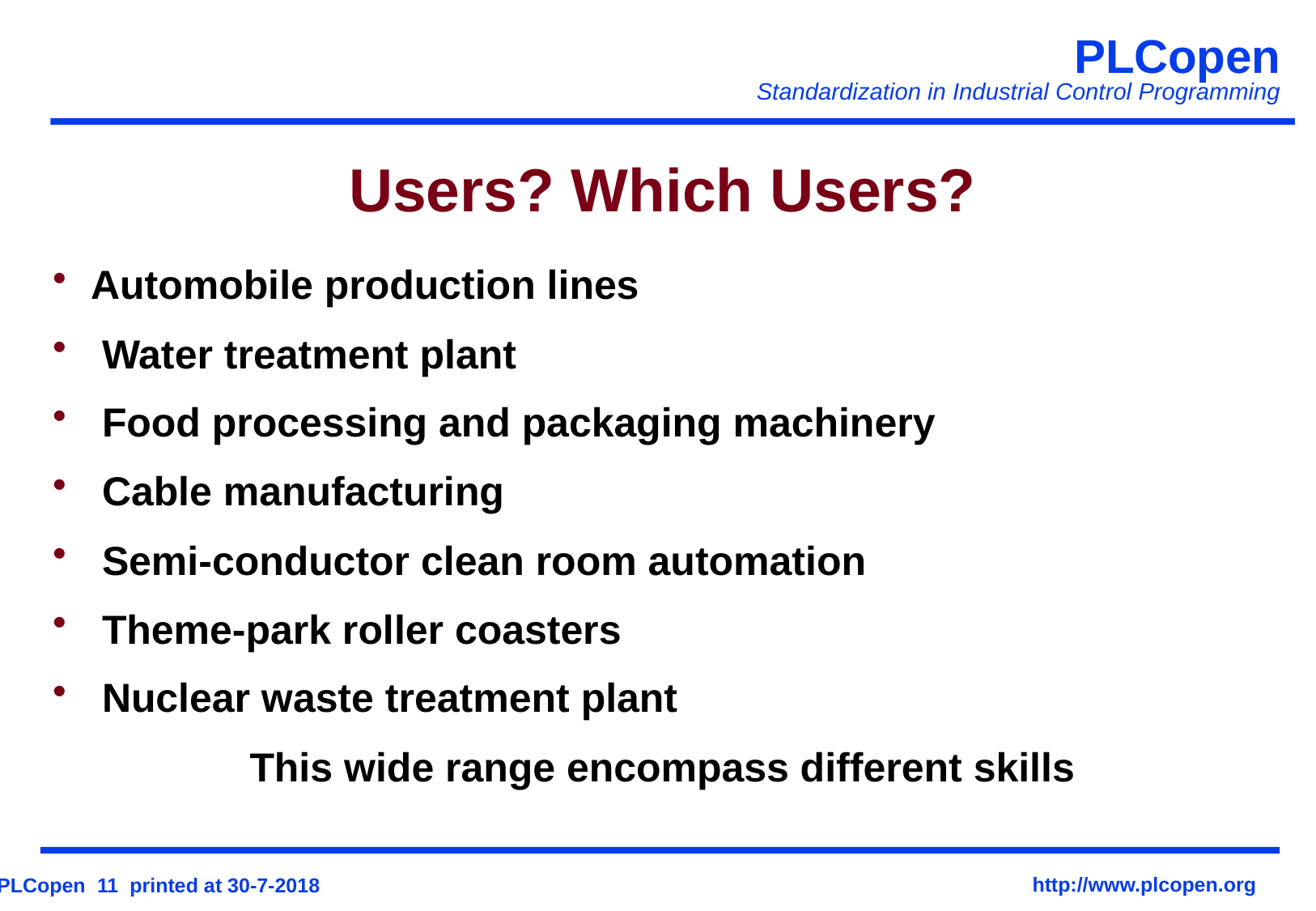

# Users? Which Users?
Automobile production lines
 Water treatment plant
 Food processing and packaging machinery
 Cable manufacturing
 Semi-conductor clean room automation
 Theme-park roller coasters
 Nuclear waste treatment plant
This wide range encompass different skills